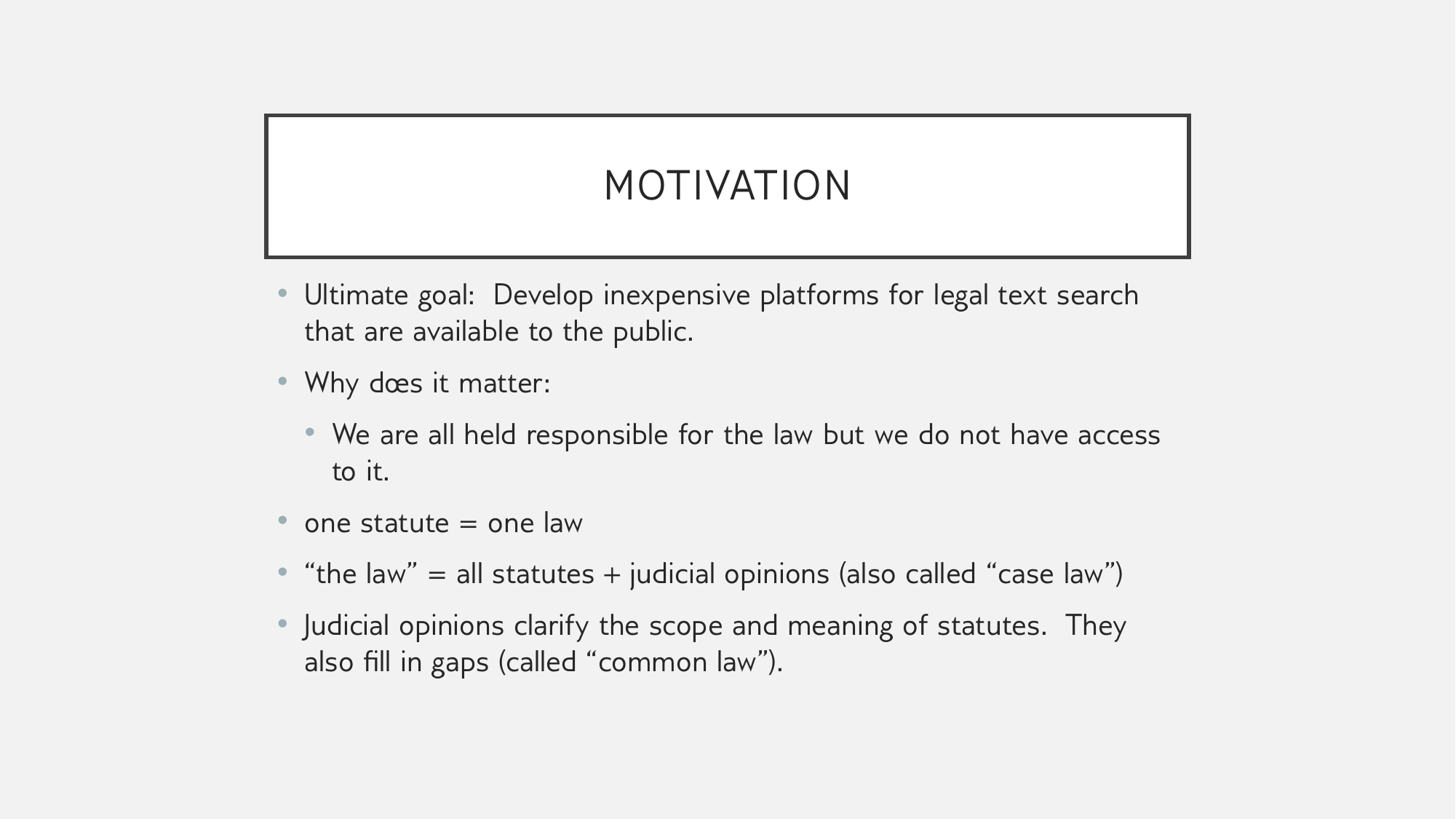

# Motivation
Ultimate goal:  Develop inexpensive platforms for legal text search that are available to the public.
Why does it matter:
We are all held responsible for the law but we do not have access to it.
one statute = one law
“the law” = all statutes + judicial opinions (also called “case law”)
Judicial opinions clarify the scope and meaning of statutes.  They also fill in gaps (called “common law”).